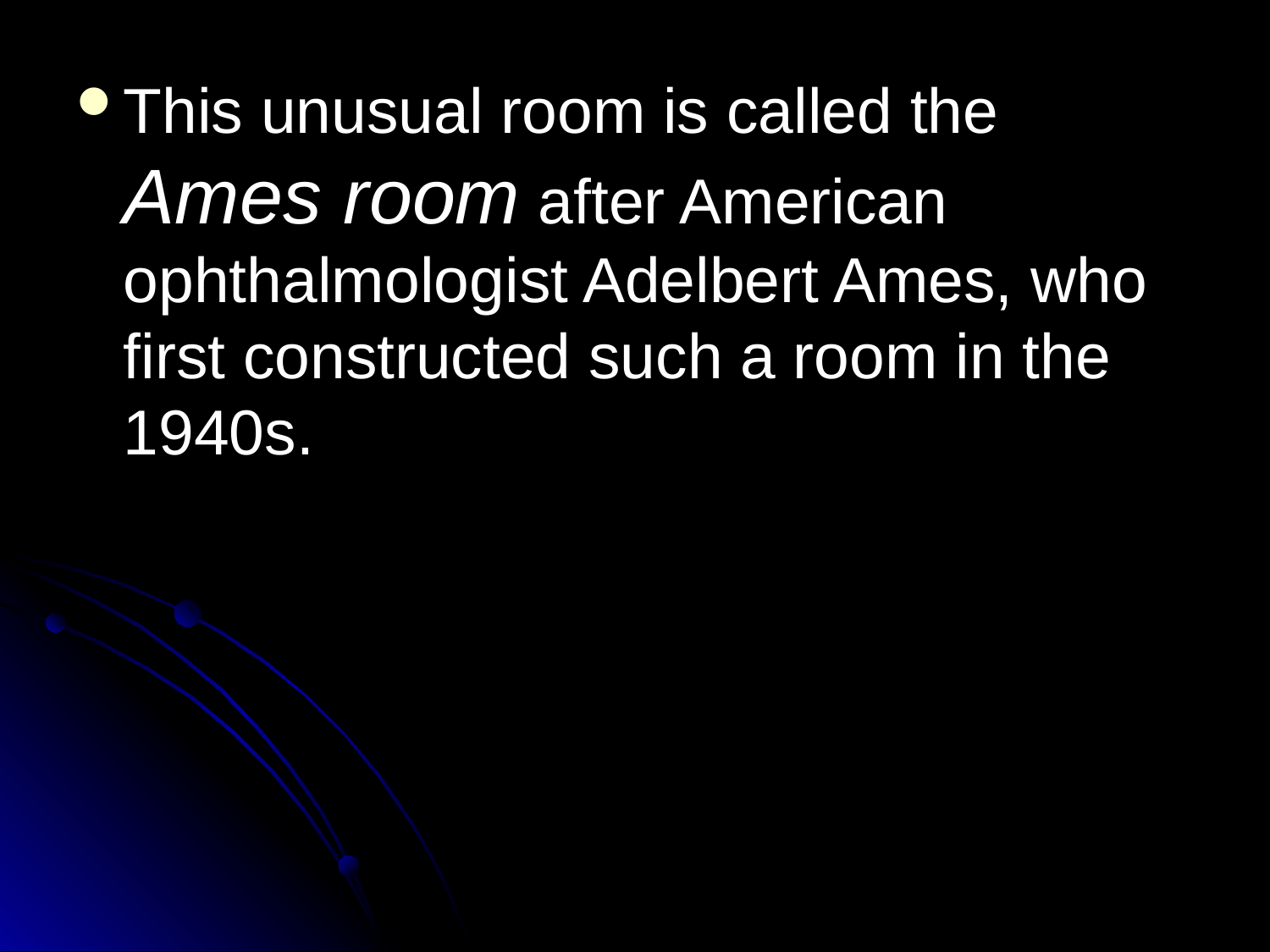

This unusual room is called the Ames room after American ophthalmologist Adelbert Ames, who first constructed such a room in the 1940s.